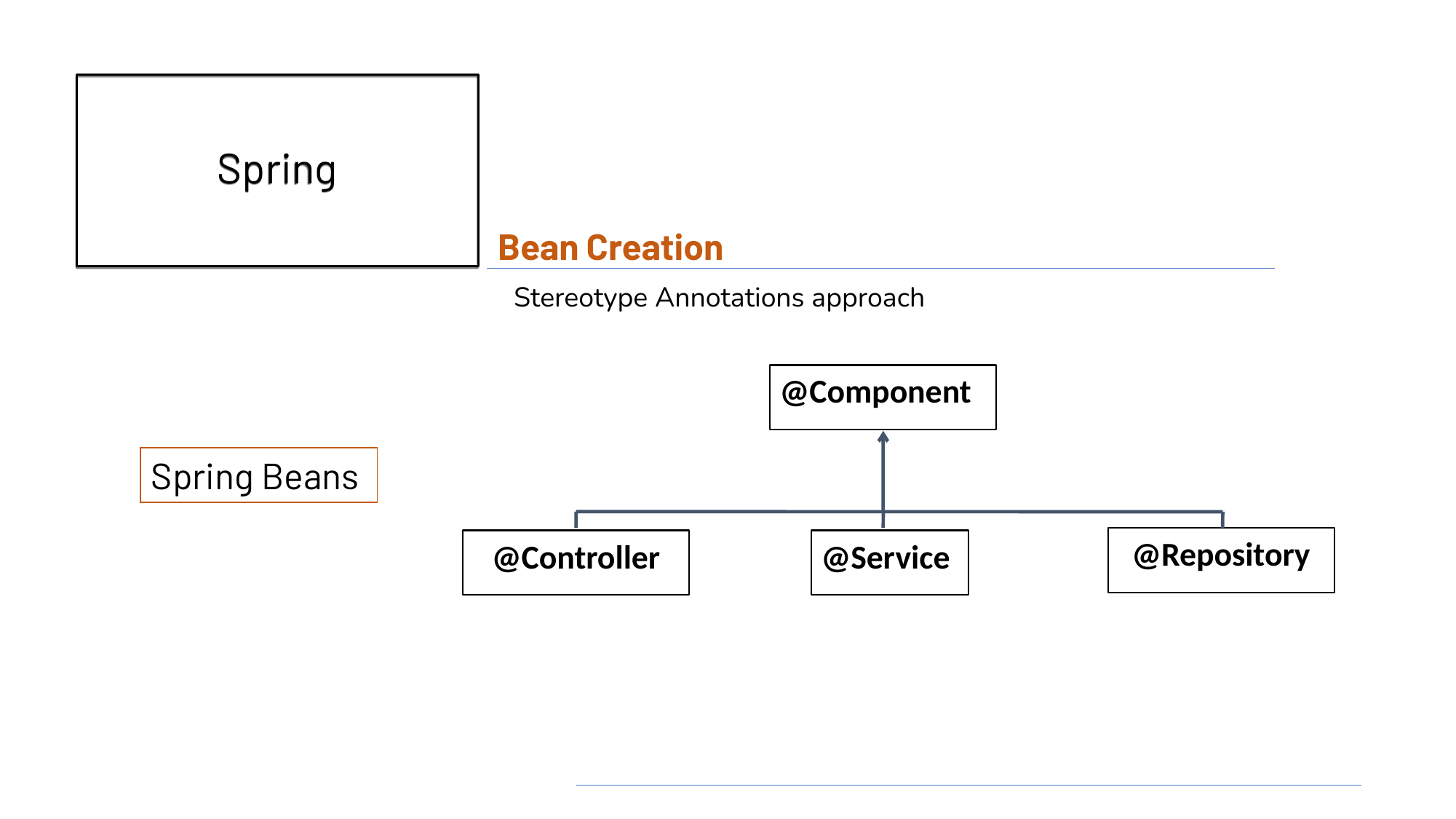

# Spring
Bean Creation
Stereotype Annotations approach
@Component
Spring Beans
@Repository
@Controller
@Service